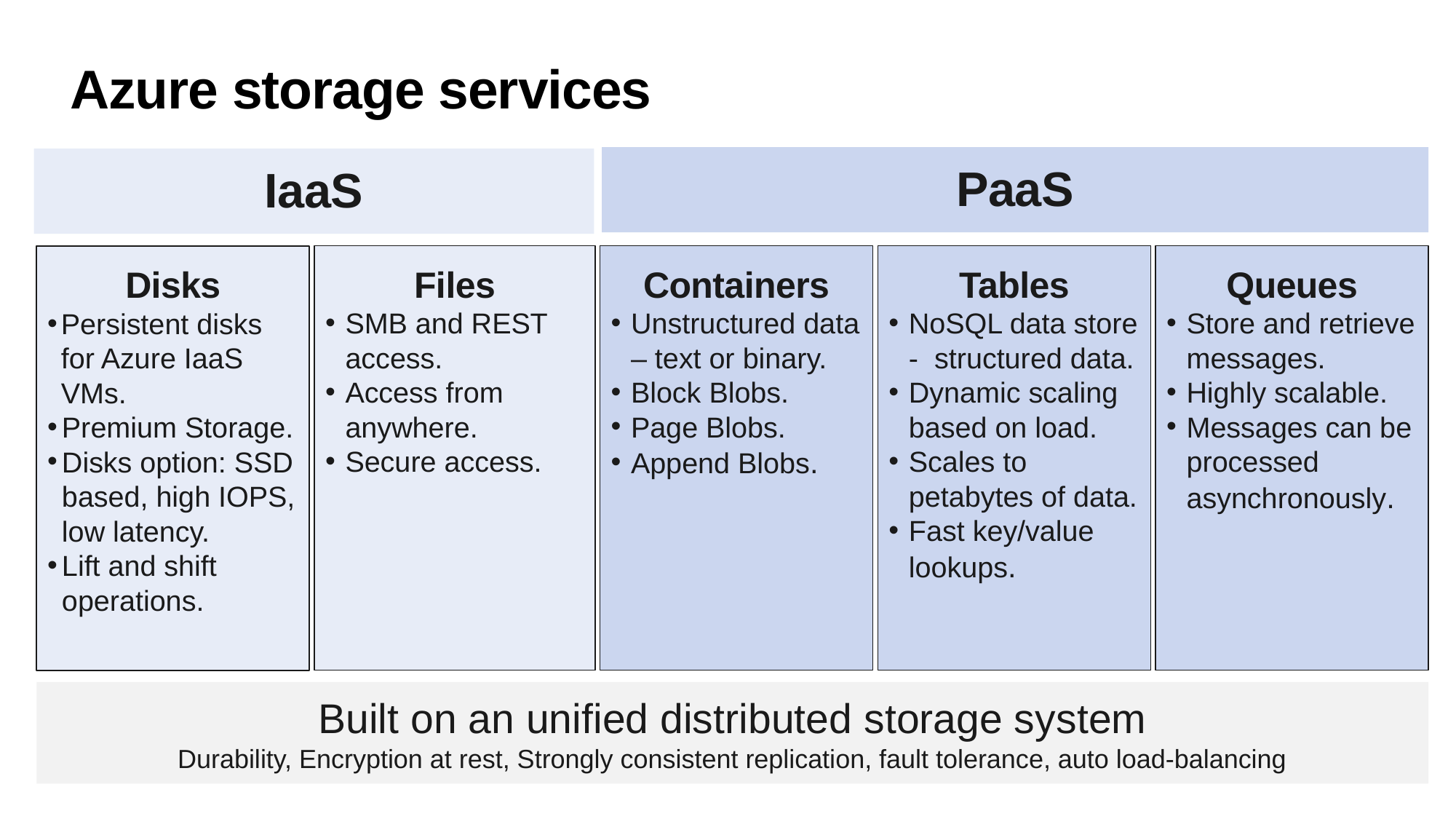

# Azure storage services
PaaS
IaaS
Files
SMB and REST access.
Access from anywhere.
Secure access.
Containers
Unstructured data – text or binary.
Block Blobs.
Page Blobs.
Append Blobs.
Tables
NoSQL data store -  structured data.
Dynamic scaling based on load.
Scales to petabytes of data.
Fast key/value lookups.

Queues
Store and retrieve messages.
Highly scalable.
Messages can be processed asynchronously.

Disks
Persistent disks for Azure IaaS VMs.
Premium Storage.
Disks option: SSD based, high IOPS, low latency.
Lift and shift operations.
Built on an unified distributed storage system
Durability, Encryption at rest, Strongly consistent replication, fault tolerance, auto load-balancing